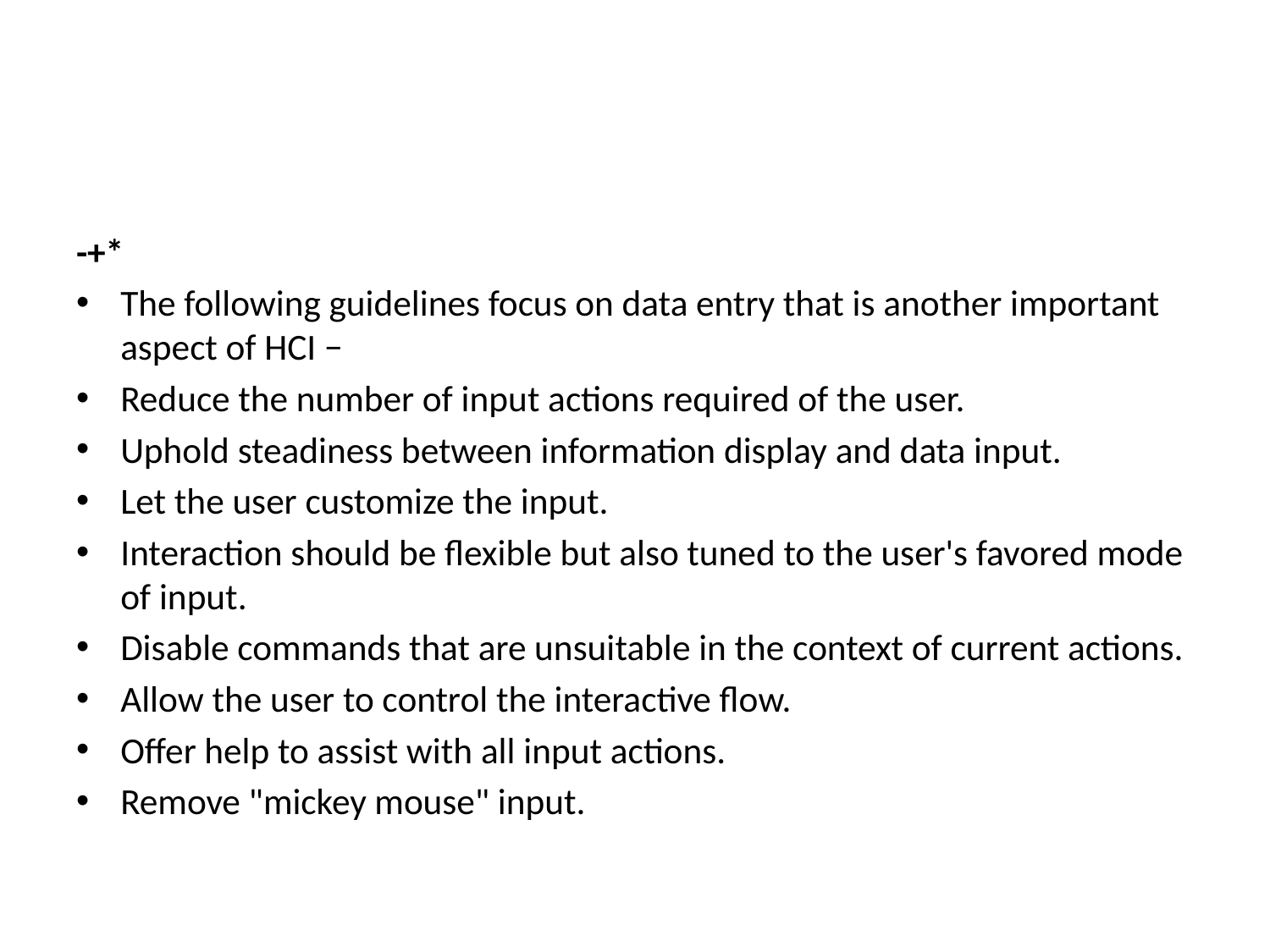

#
-+*
The following guidelines focus on data entry that is another important aspect of HCI −
Reduce the number of input actions required of the user.
Uphold steadiness between information display and data input.
Let the user customize the input.
Interaction should be flexible but also tuned to the user's favored mode of input.
Disable commands that are unsuitable in the context of current actions.
Allow the user to control the interactive flow.
Offer help to assist with all input actions.
Remove "mickey mouse" input.